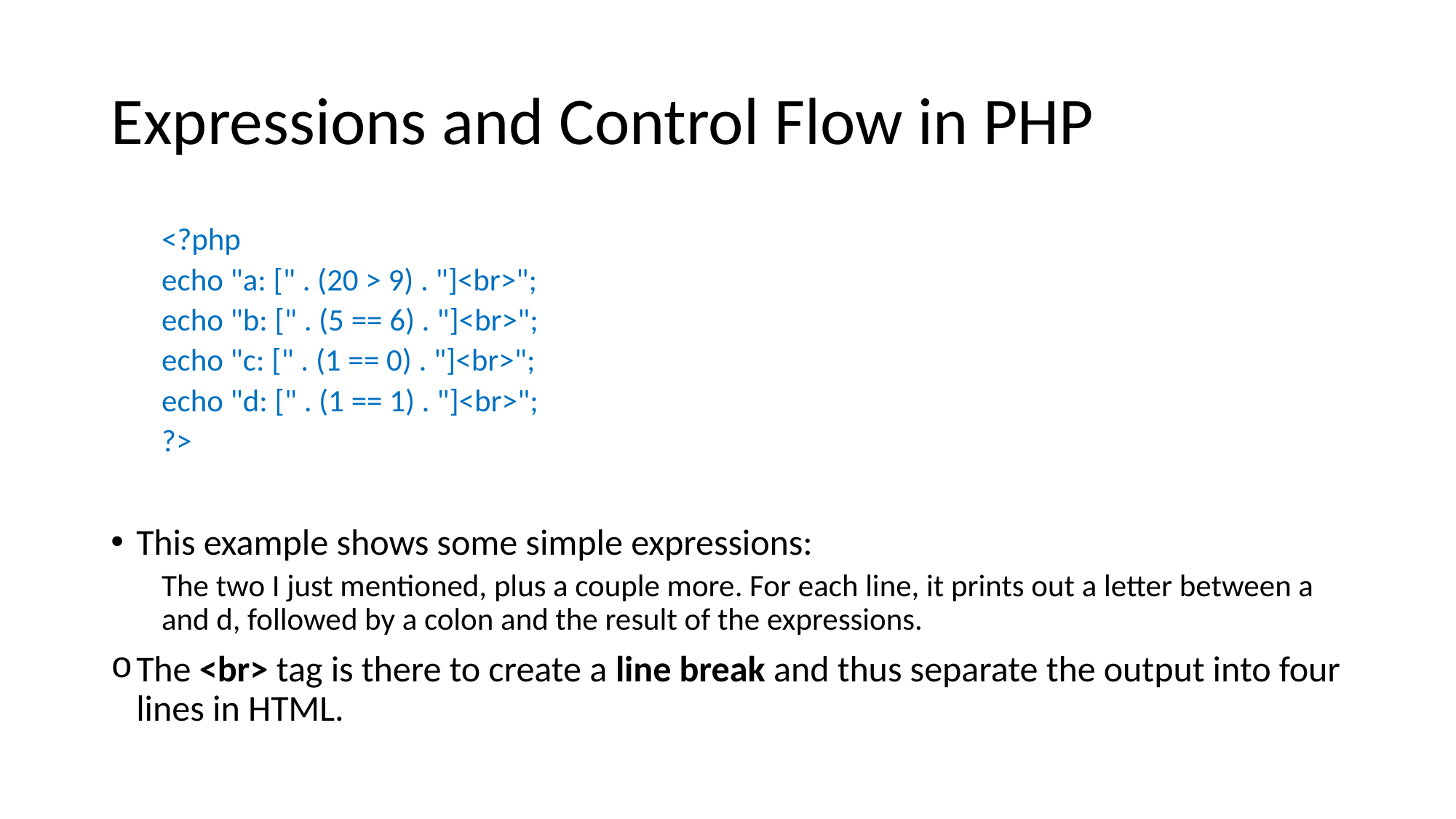

# Expressions and Control Flow in PHP
<?php
	echo "a: [" . (20 > 9) . "]<br>";
	echo "b: [" . (5 == 6) . "]<br>";
	echo "c: [" . (1 == 0) . "]<br>";
	echo "d: [" . (1 == 1) . "]<br>";
?>

This example shows some simple expressions:
The two I just mentioned, plus a couple more. For each line, it prints out a letter between a and d, followed by a colon and the result of the expressions.
The <br> tag is there to create a line break and thus separate the output into four lines in HTML.